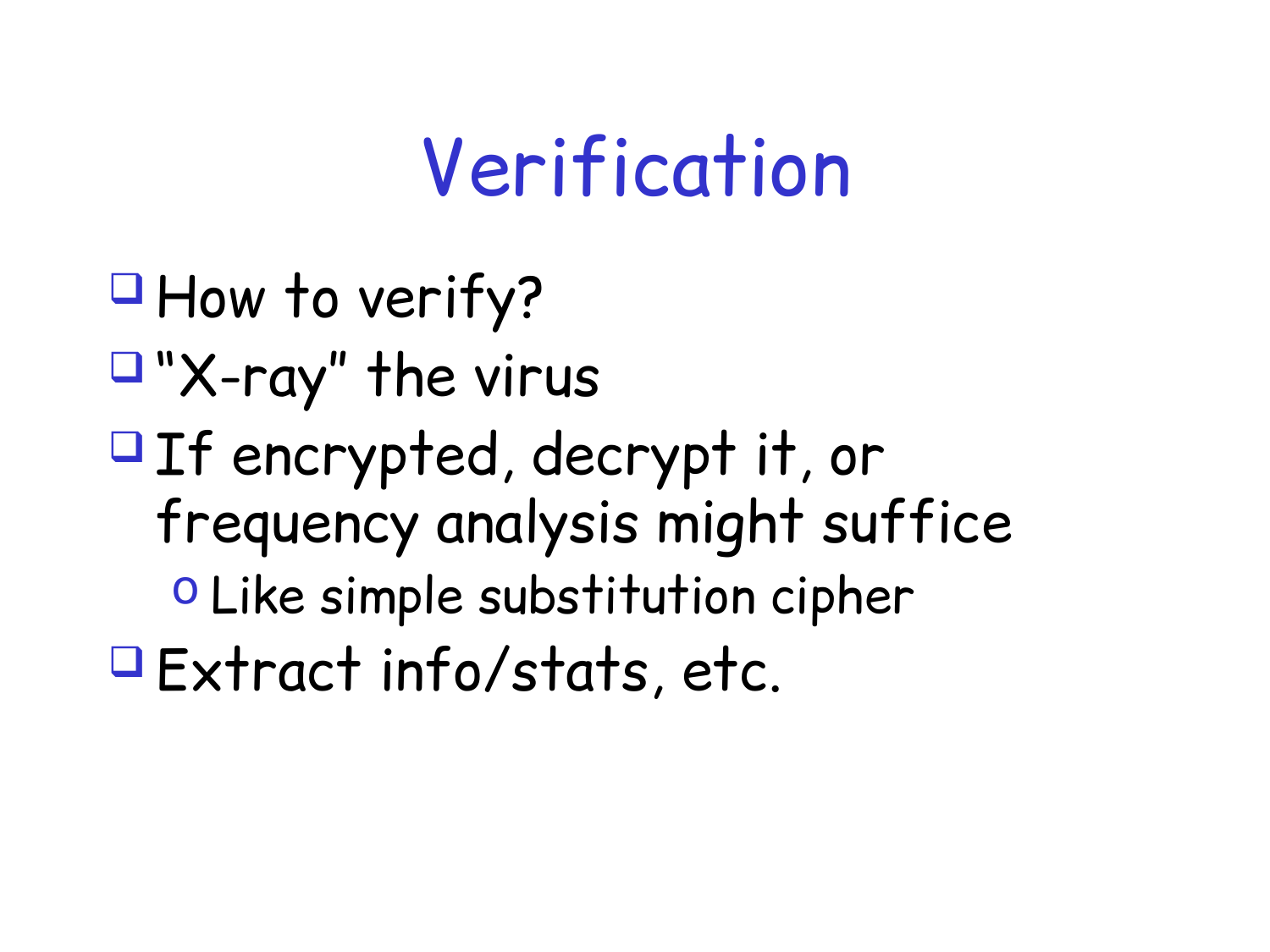

# Verification
How to verify?
“X-ray” the virus
If encrypted, decrypt it, or frequency analysis might suffice
Like simple substitution cipher
Extract info/stats, etc.